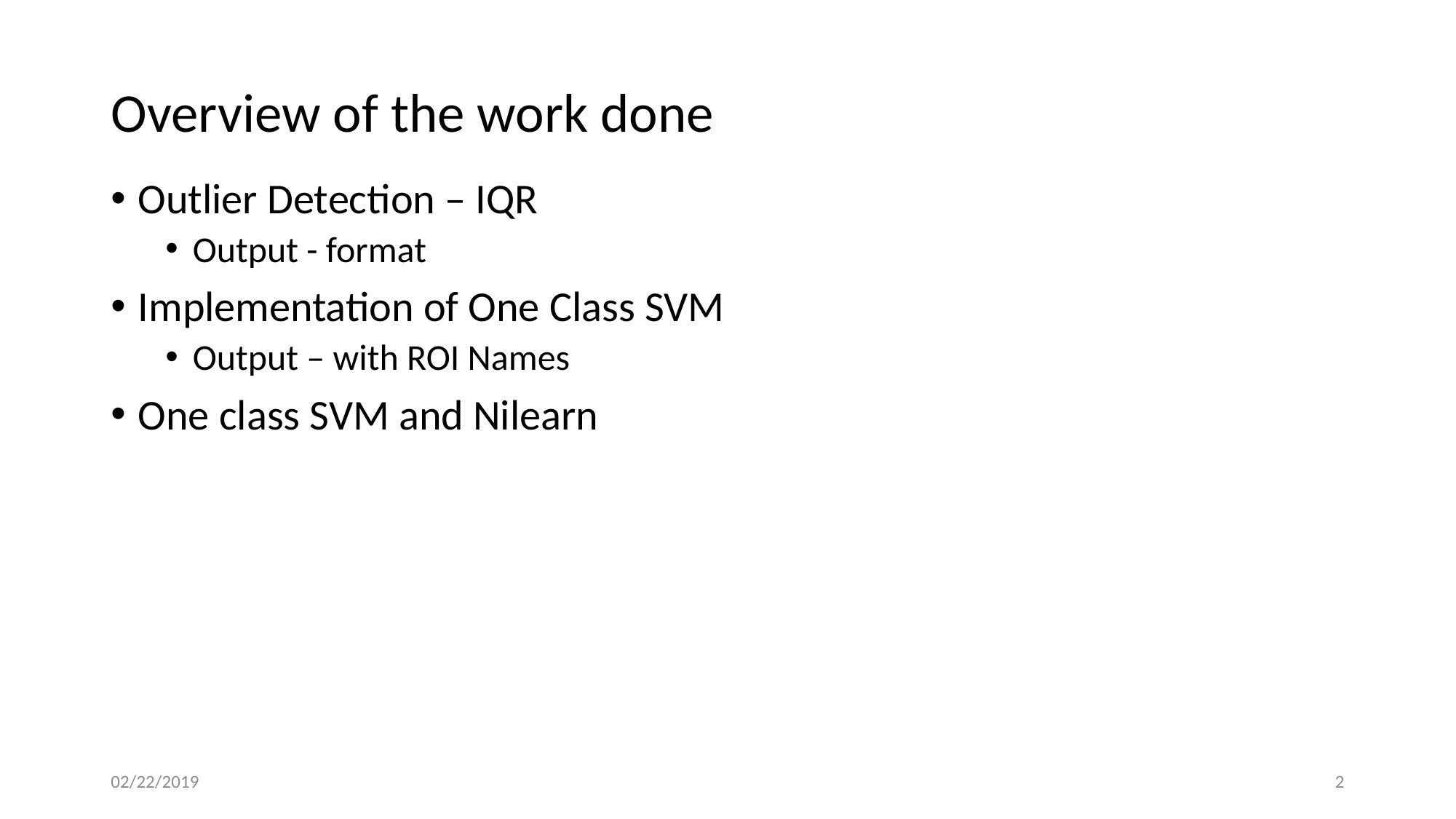

Overview of the work done
Outlier Detection – IQR
Output - format
Implementation of One Class SVM
Output – with ROI Names
One class SVM and Nilearn
02/22/2019
2